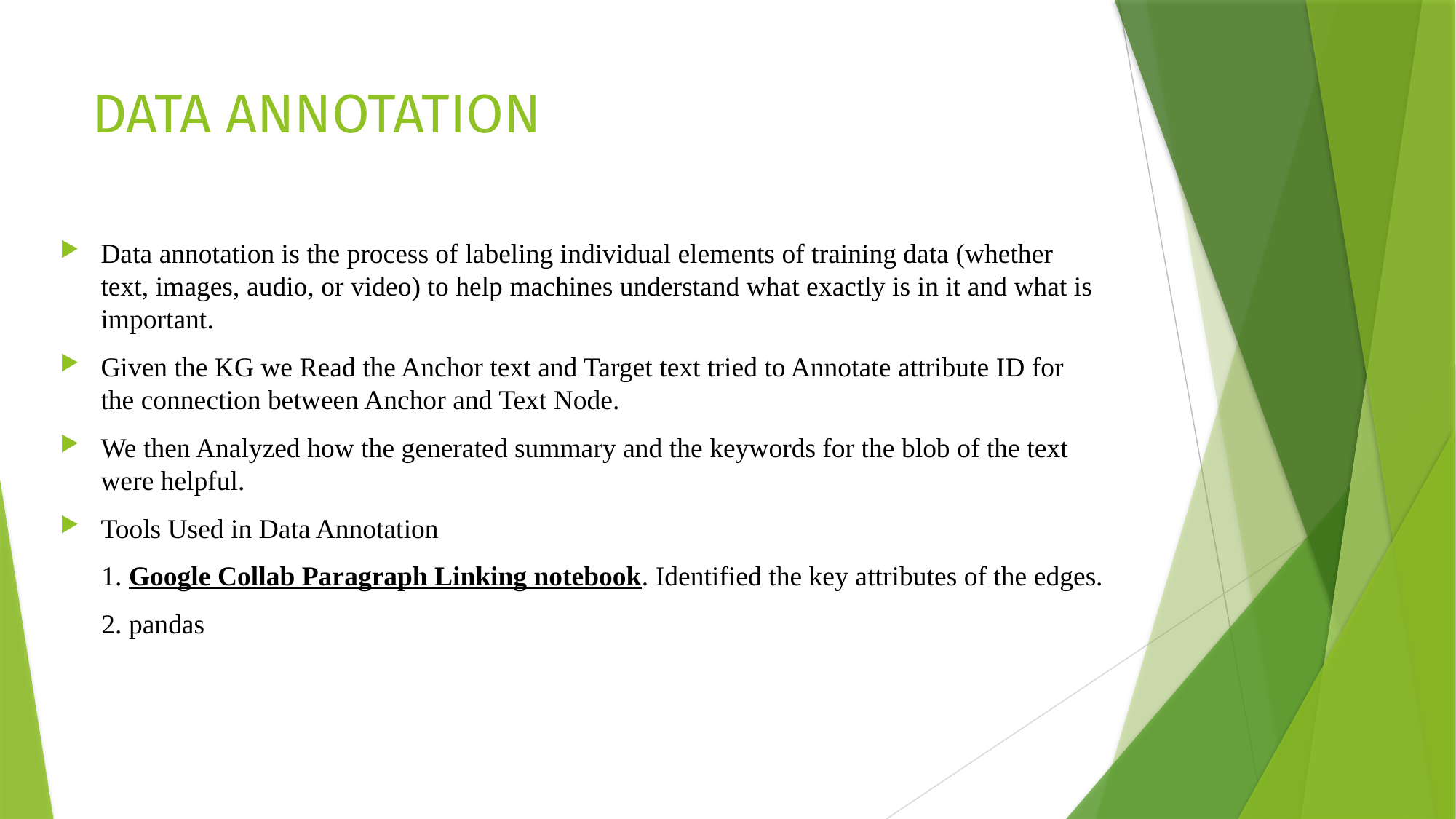

# DATA ANNOTATION
Data annotation is the process of labeling individual elements of training data (whether text, images, audio, or video) to help machines understand what exactly is in it and what is important.
Given the KG we Read the Anchor text and Target text tried to Annotate attribute ID for the connection between Anchor and Text Node.
We then Analyzed how the generated summary and the keywords for the blob of the text were helpful.
Tools Used in Data Annotation
      1. Google Collab Paragraph Linking notebook. Identified the key attributes of the edges.
      2. pandas